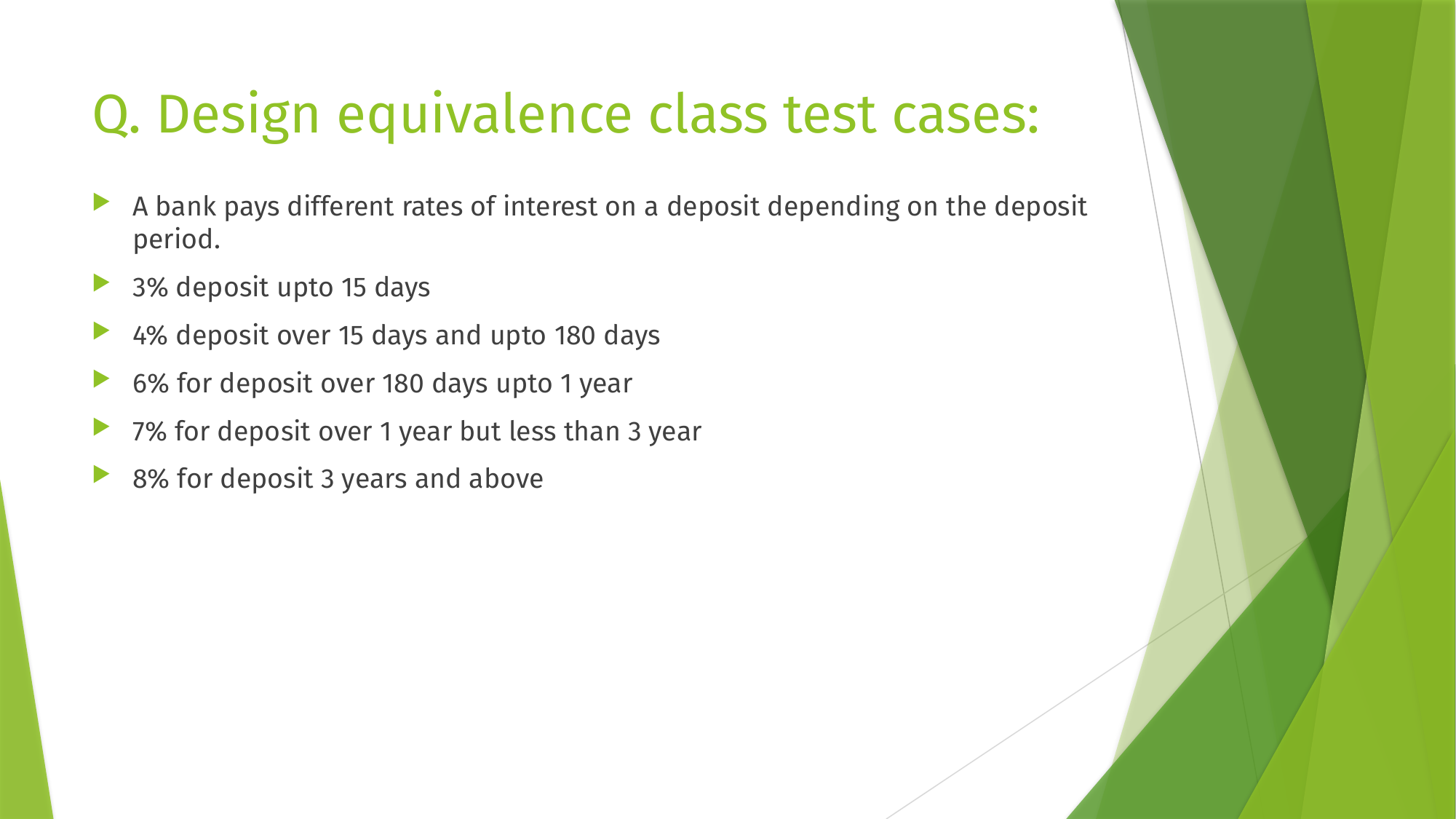

# Q. Design equivalence class test cases:
A bank pays different rates of interest on a deposit depending on the deposit period.
3% deposit upto 15 days
4% deposit over 15 days and upto 180 days
6% for deposit over 180 days upto 1 year
7% for deposit over 1 year but less than 3 year
8% for deposit 3 years and above